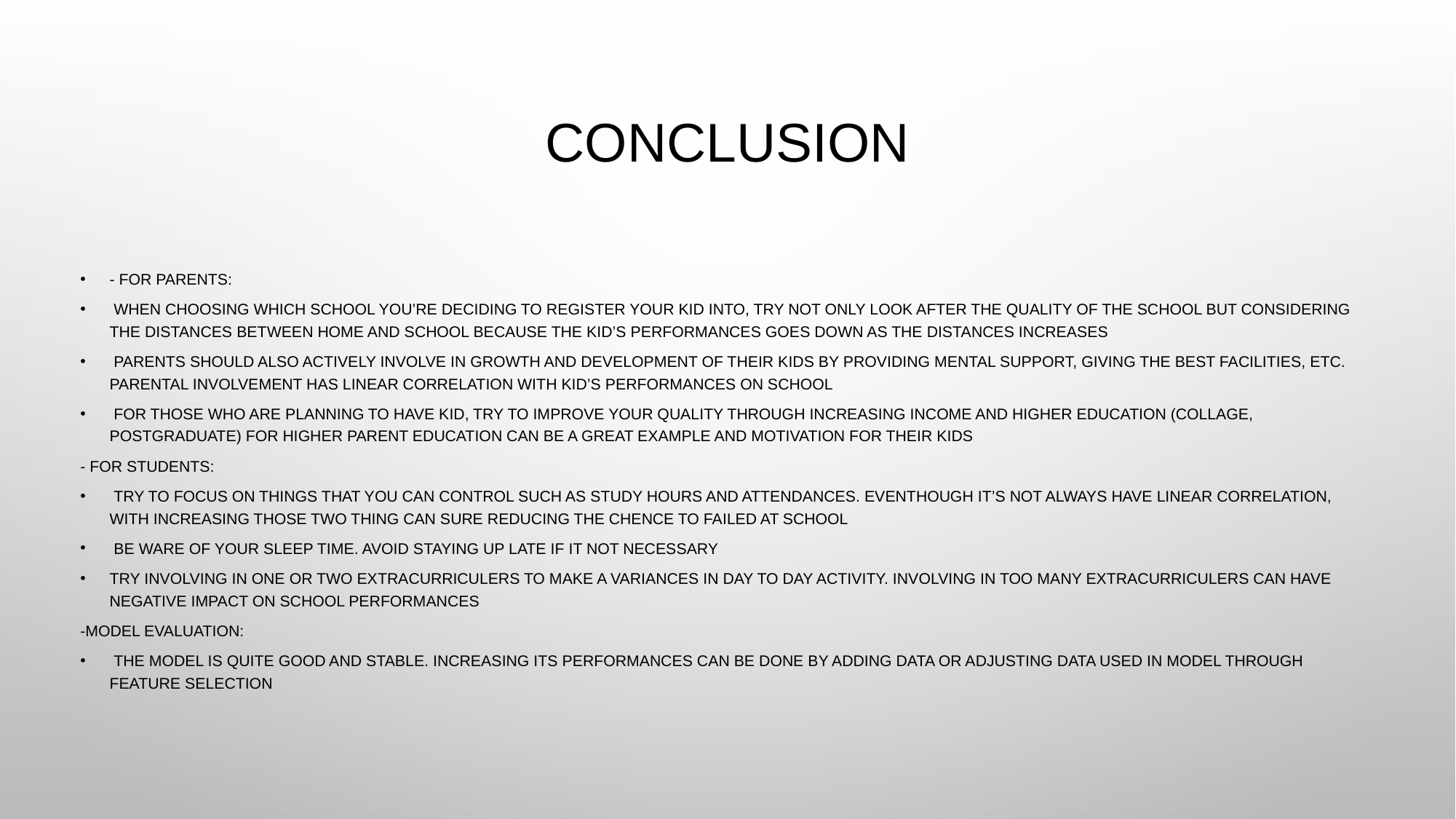

# Conclusion
- For parents:
 When choosing which school you’re deciding to register your kid into, try not only look after the quality of the school but considering the distances between home and school because the kid’s performances goes down as the distances increases
 Parents should also actively involve in growth and development of their kids by providing mental support, giving the best facilities, etc. Parental involvement has linear correlation with kid’s performances on school
 For those who are planning to have kid, try to improve your quality through increasing income and higher education (Collage, postgraduate) for higher parent education can be a great example and motivation for their kids
- For Students:
 Try to focus on things that you can control such as study hours and attendances. Eventhough it’s not always have linear correlation, with increasing those two thing can sure reducing the chence to failed at school
 Be ware of your sleep time. Avoid staying up late if it not necessary
Try involving in one or two extracurriculers to make a variances in day to day activity. Involving in too many extracurriculers can have negative impact on school performances
-Model Evaluation:
 The model is quite good and stable. Increasing its performances can be done by adding data or adjusting data used in model through Feature Selection